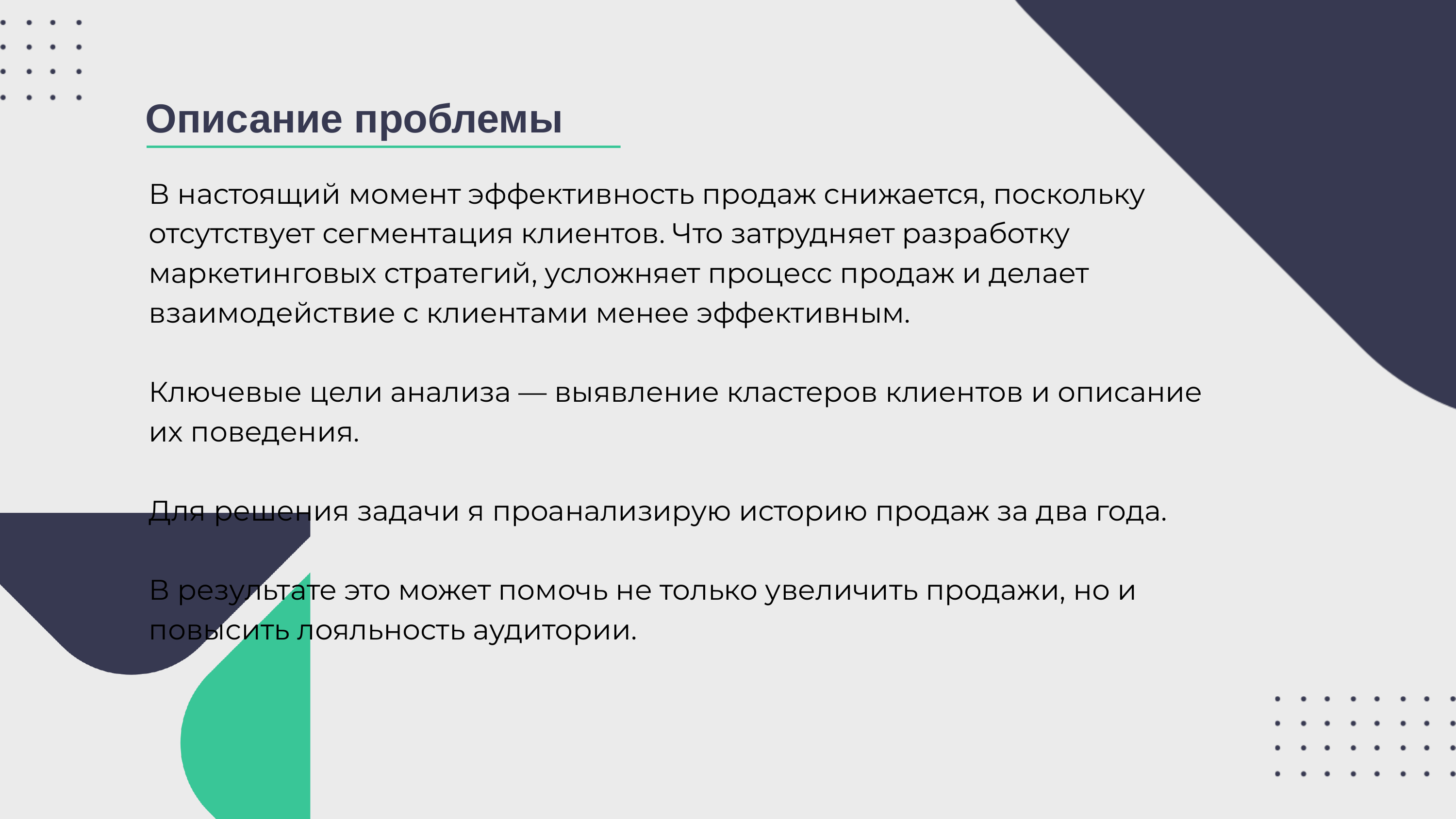

Описание проблемы

В настоящий момент эффективность продаж снижается, поскольку отсутствует сегментация клиентов. Что затрудняет разработку маркетинговых стратегий, усложняет процесс продаж и делает взаимодействие с клиентами менее эффективным.

Ключевые цели анализа — выявление кластеров клиентов и описание их поведения.

Для решения задачи я проанализирую историю продаж за два года.

В результате это может помочь не только увеличить продажи, но и повысить лояльность аудитории.